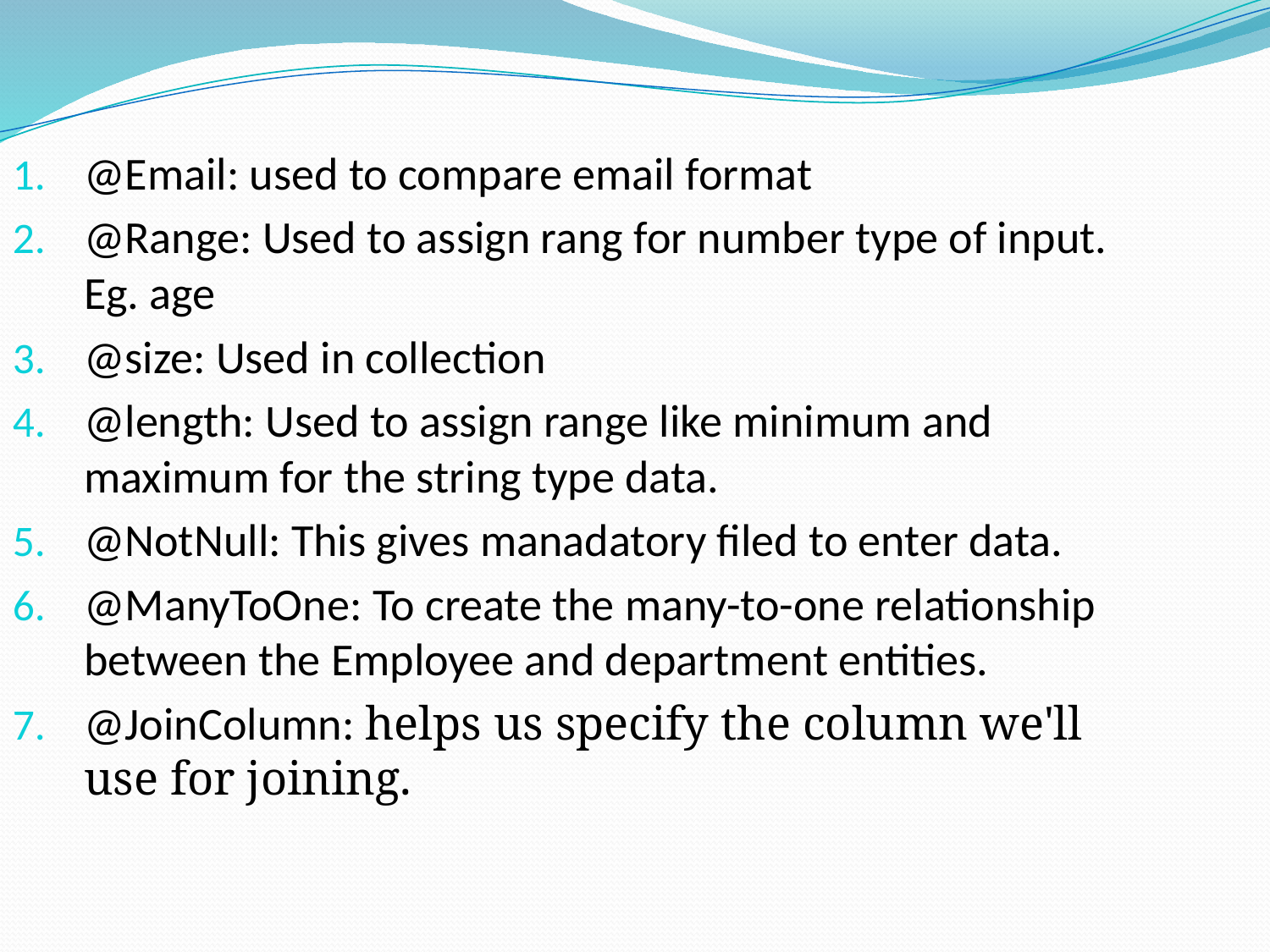

@Email: used to compare email format
@Range: Used to assign rang for number type of input. Eg. age
@size: Used in collection
@length: Used to assign range like minimum and maximum for the string type data.
@NotNull: This gives manadatory filed to enter data.
@ManyToOne: To create the many-to-one relationship between the Employee and department entities.
@JoinColumn: helps us specify the column we'll use for joining.